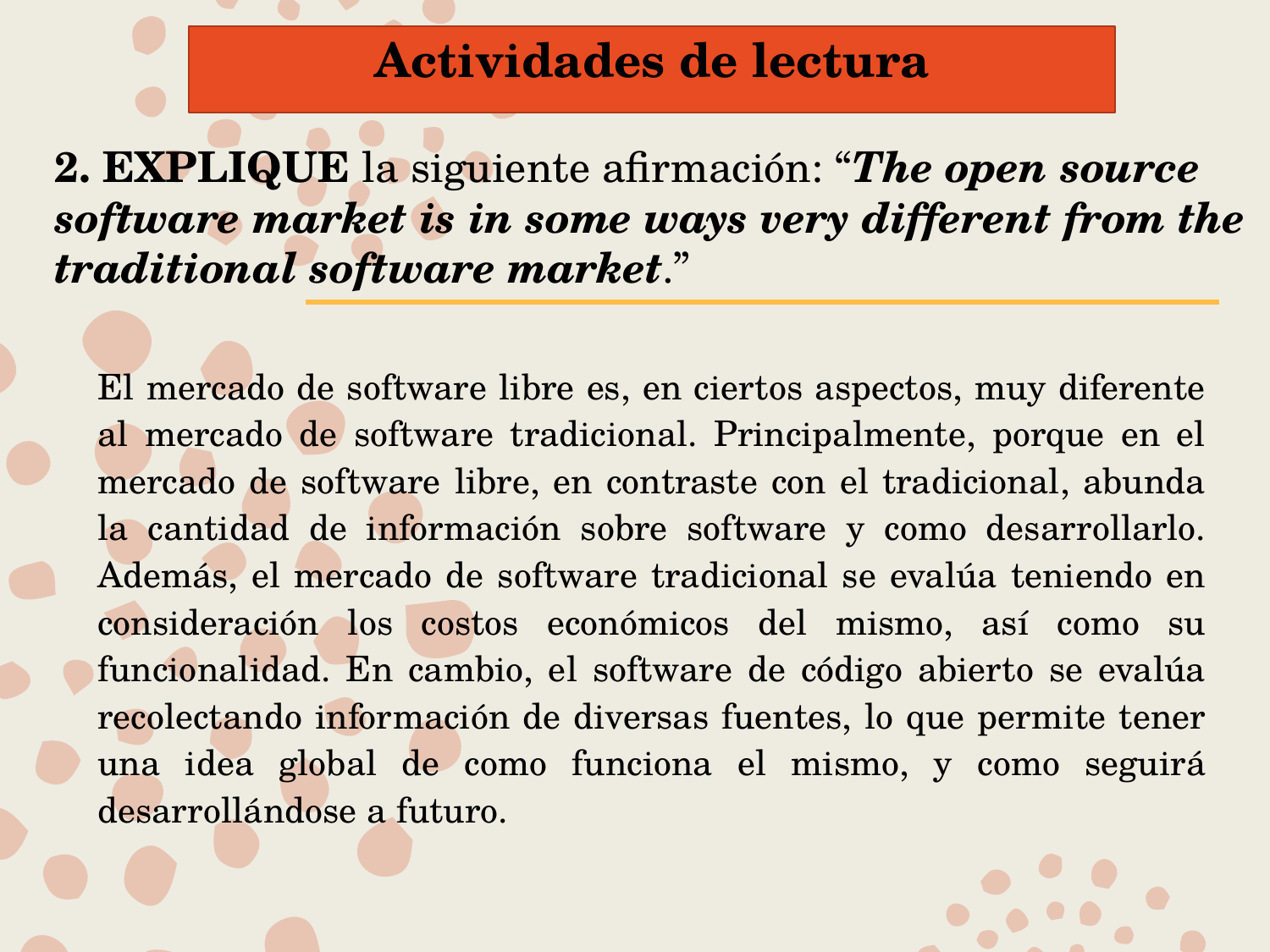

Actividades de lectura
# 2. EXPLIQUE la siguiente afirmación: “The open source software market is in some ways very different from the traditional software market.”

El mercado de software libre es, en ciertos aspectos, muy diferente al mercado de software tradicional. Principalmente, porque en el mercado de software libre, en contraste con el tradicional, abunda la cantidad de información sobre software y como desarrollarlo. Además, el mercado de software tradicional se evalúa teniendo en consideración los costos económicos del mismo, así como su funcionalidad. En cambio, el software de código abierto se evalúa recolectando información de diversas fuentes, lo que permite tener una idea global de como funciona el mismo, y como seguirá desarrollándose a futuro.